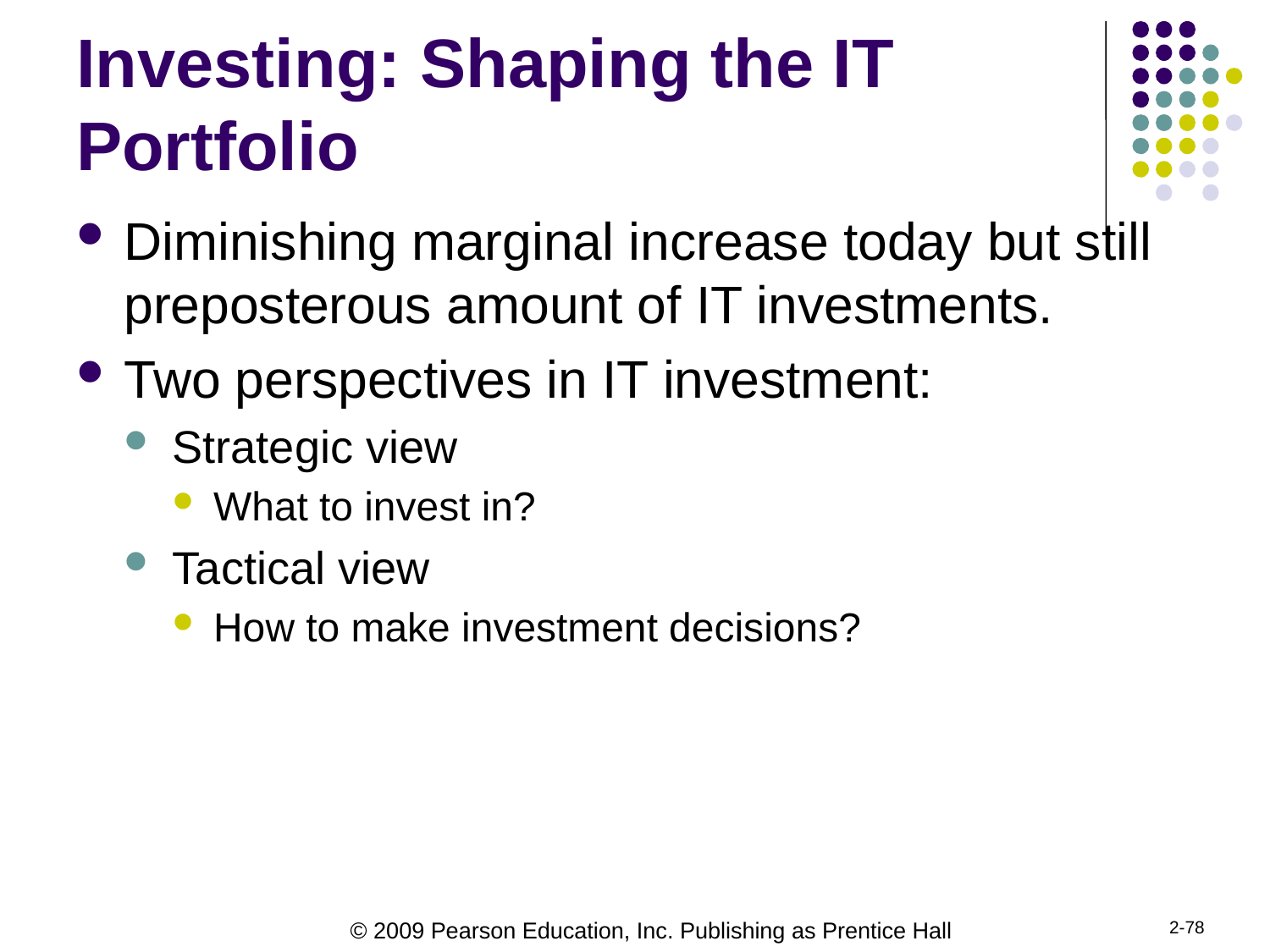

# Investing: Shaping the IT Portfolio
Diminishing marginal increase today but still preposterous amount of IT investments.
Two perspectives in IT investment:
Strategic view
What to invest in?
Tactical view
How to make investment decisions?
2-78